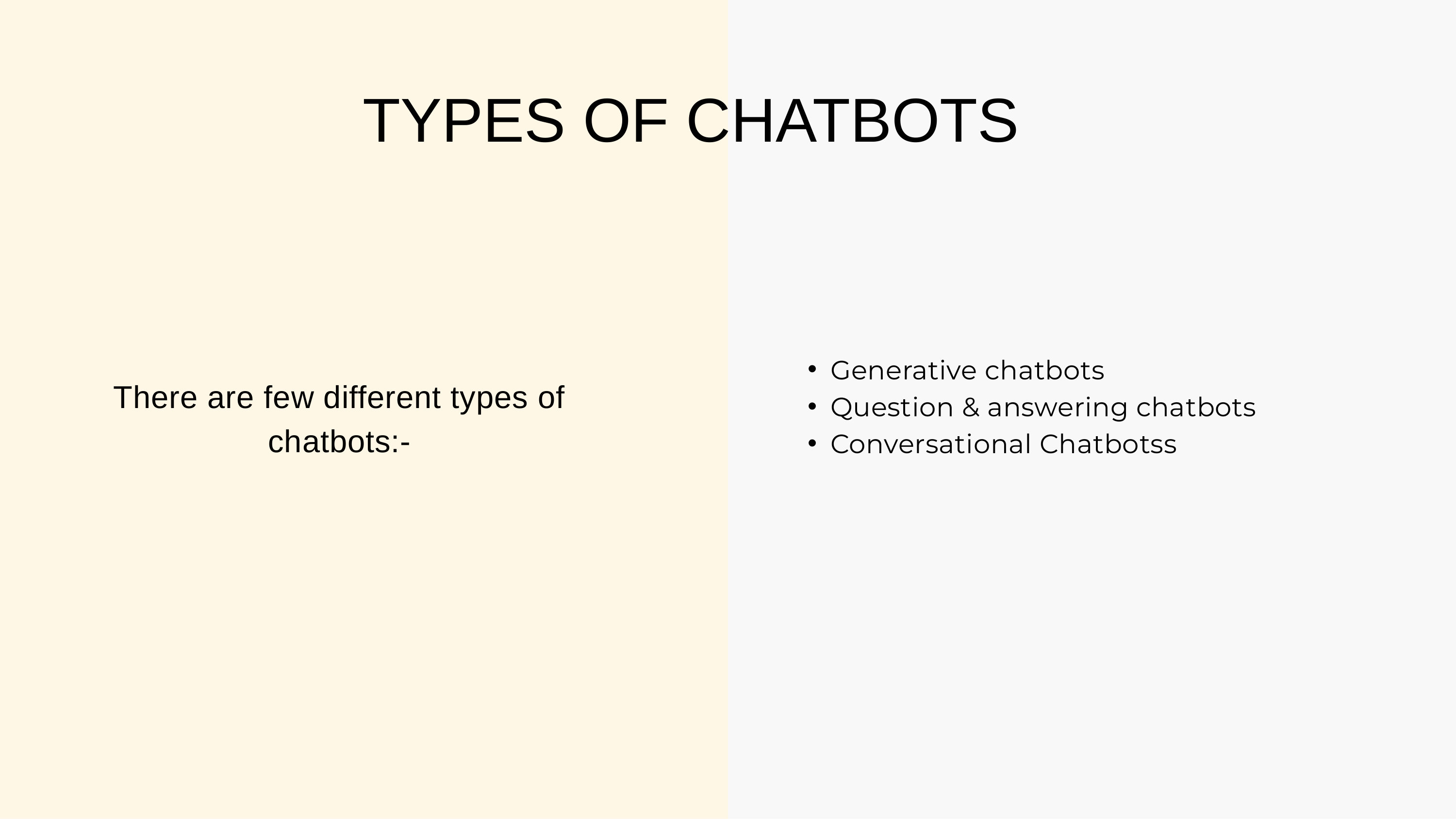

TYPES OF CHATBOTS

Generative chatbots
Question & answering chatbots
Conversational Chatbotss
There are few different types of chatbots:-